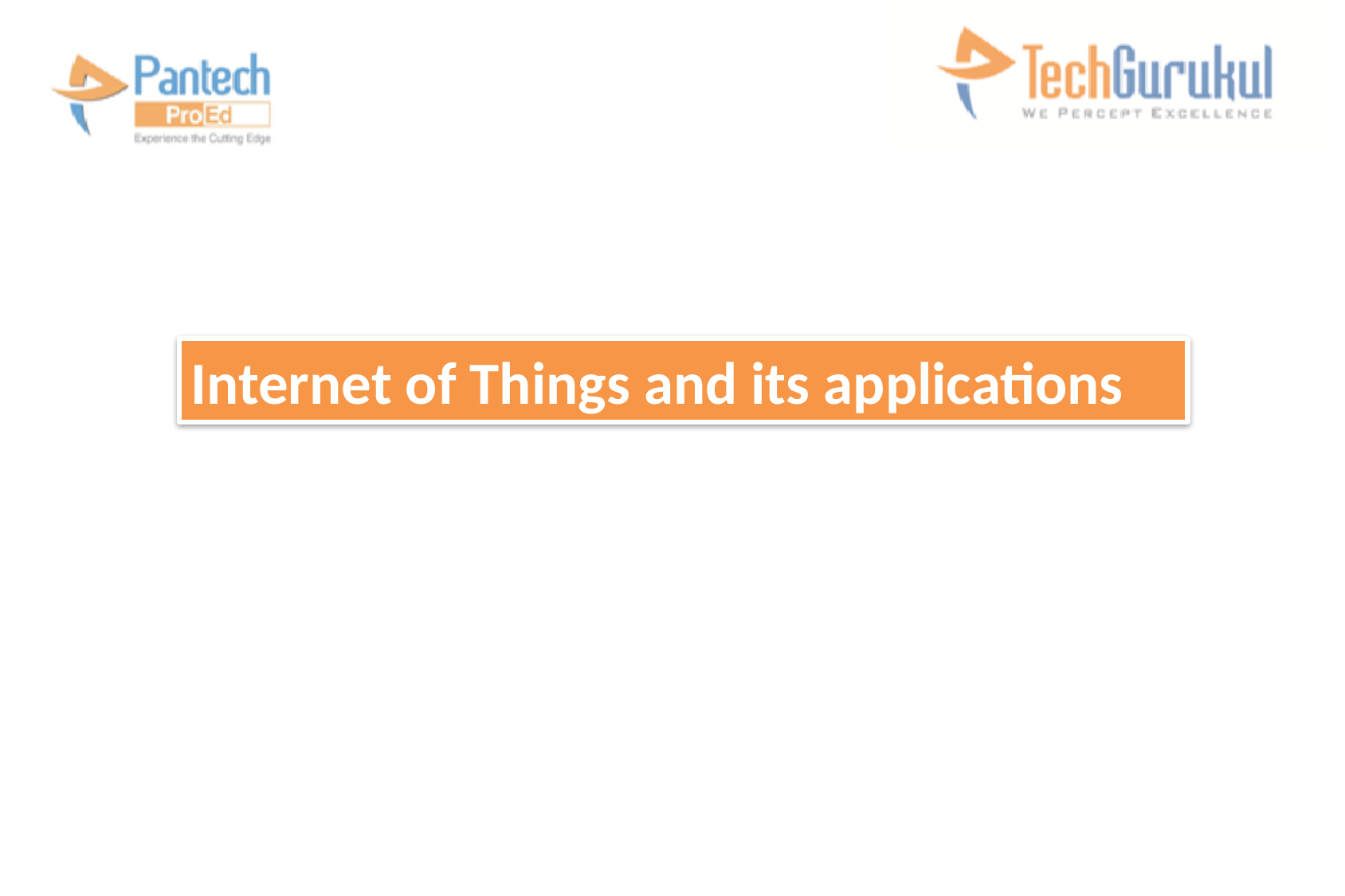

Internet of Things and its applications
Pasquale Puzio
Sistemi e Reti Wireless
a.a. 2010/2011
Università di Bologna